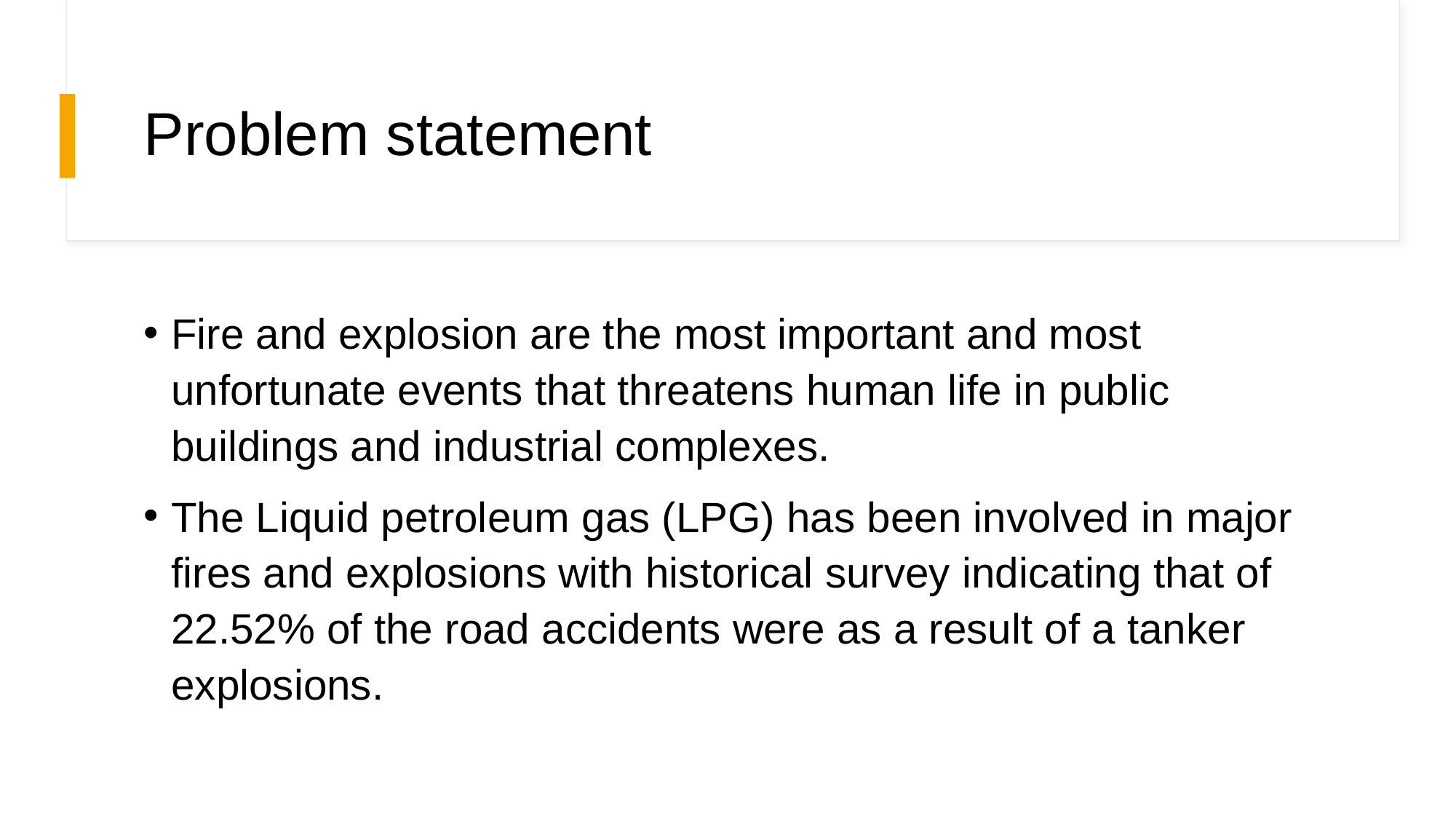

# Problem statement
Fire and explosion are the most important and most unfortunate events that threatens human life in public buildings and industrial complexes.
The Liquid petroleum gas (LPG) has been involved in major fires and explosions with historical survey indicating that of 22.52% of the road accidents were as a result of a tanker explosions.